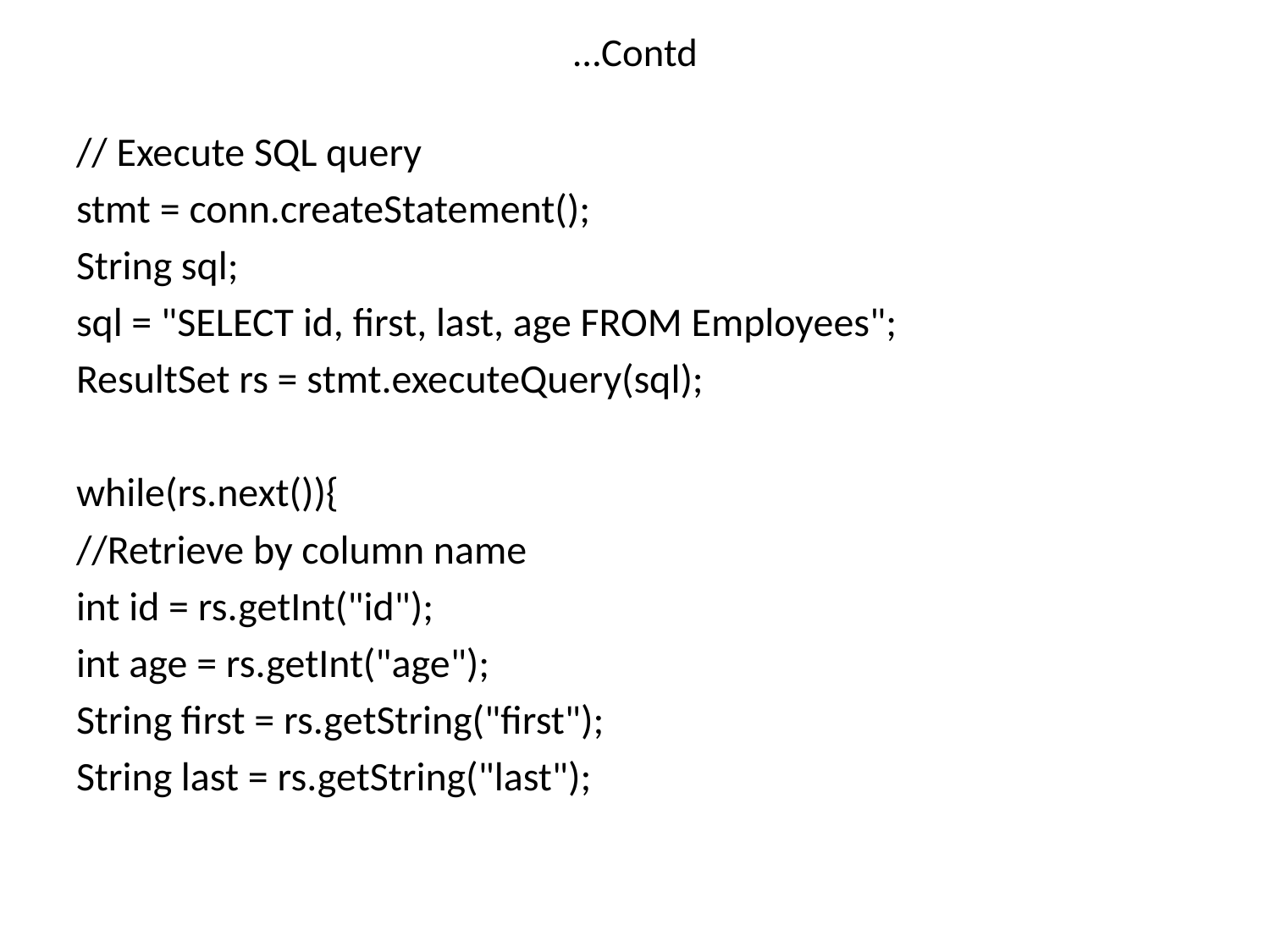

# ...Contd
// Execute SQL query
stmt = conn.createStatement();
String sql;
sql = "SELECT id, first, last, age FROM Employees";
ResultSet rs = stmt.executeQuery(sql);

while(rs.next()){
//Retrieve by column name
int id = rs.getInt("id");
int age = rs.getInt("age");
String first = rs.getString("first");
String last = rs.getString("last");